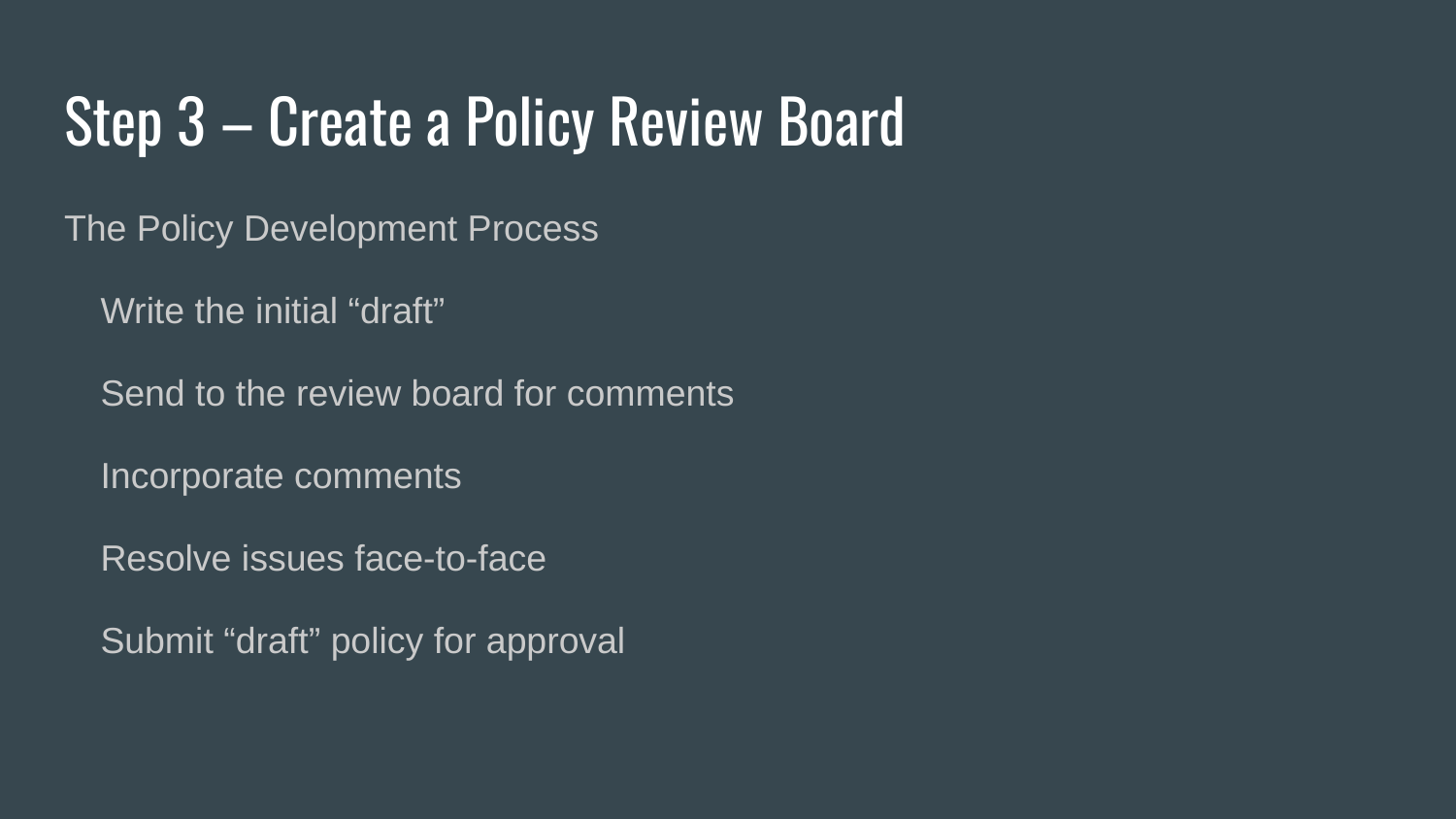

# Step 3 – Create a Policy Review Board

The Policy Development Process
Write the initial “draft”
Send to the review board for comments
Incorporate comments
Resolve issues face-to-face
Submit “draft” policy for approval